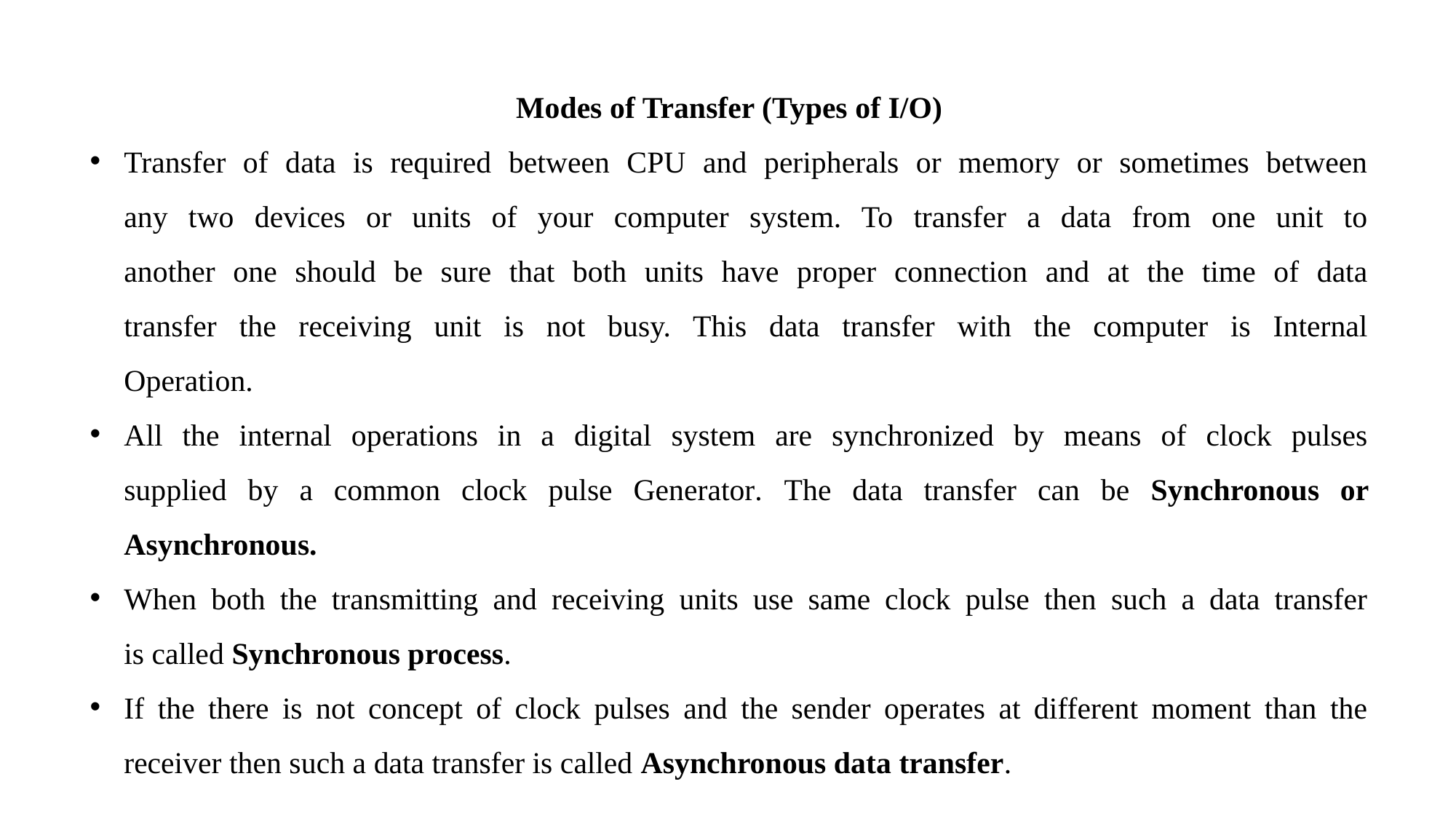

Modes of Transfer (Types of I/O)
Transfer of data is required between CPU and peripherals or memory or sometimes between
any two devices or units of your computer system. To transfer a data from one unit to
another one should be sure that both units have proper connection and at the time of data
transfer the receiving unit is not busy. This data transfer with the computer is Internal
Operation.
All the internal operations in a digital system are synchronized by means of clock pulses
supplied by a common clock pulse Generator. The data transfer can be Synchronous or Asynchronous.
When both the transmitting and receiving units use same clock pulse then such a data transfer
is called Synchronous process.
If the there is not concept of clock pulses and the sender operates at different moment than the receiver then such a data transfer is called Asynchronous data transfer.